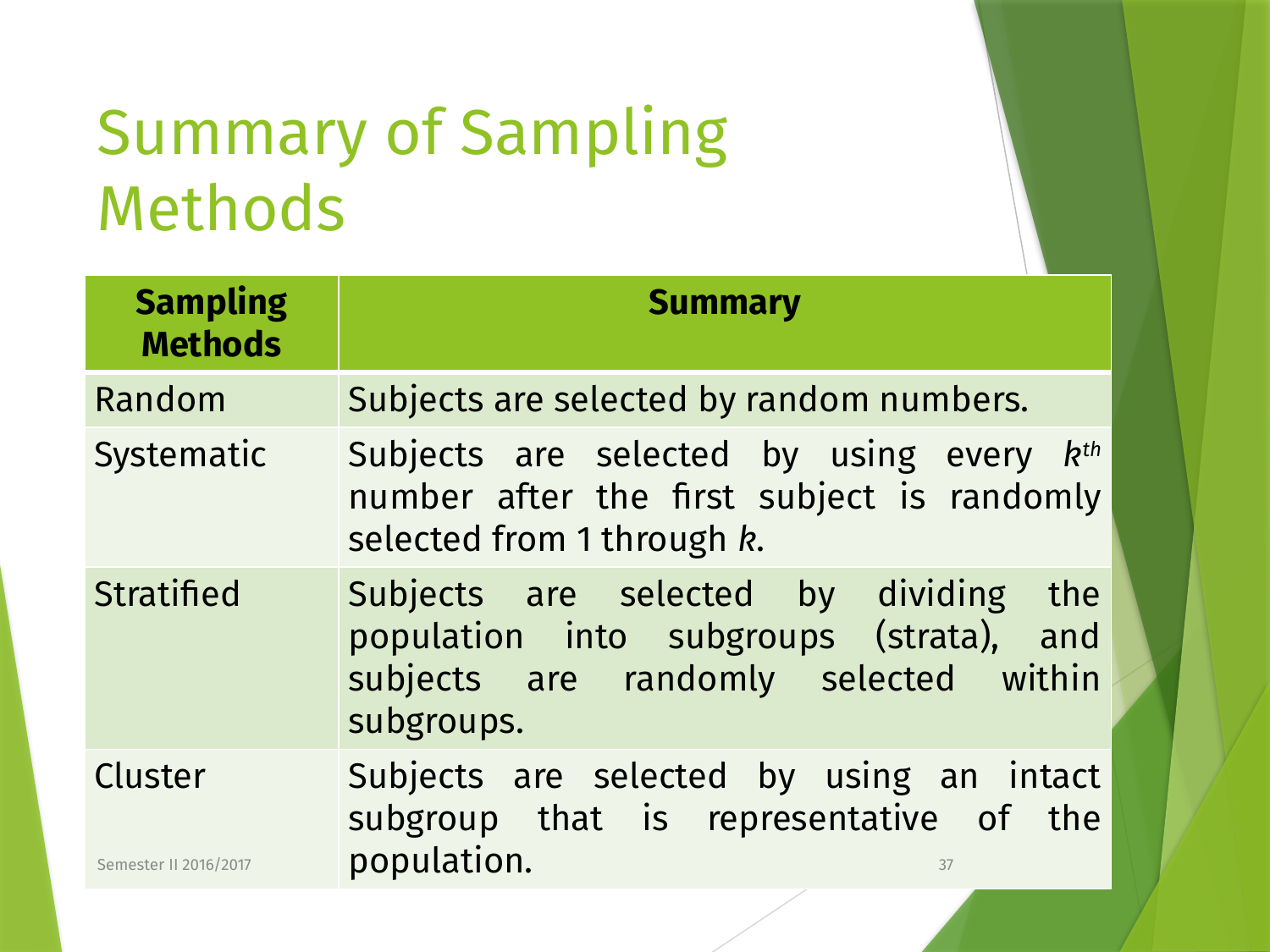

# Summary of Sampling Methods
| Sampling Methods | Summary |
| --- | --- |
| Random | Subjects are selected by random numbers. |
| Systematic | Subjects are selected by using every kth number after the first subject is randomly selected from 1 through k. |
| Stratified | Subjects are selected by dividing the population into subgroups (strata), and subjects are randomly selected within subgroups. |
| Cluster | Subjects are selected by using an intact subgroup that is representative of the population. |
Semester II 2016/2017
37